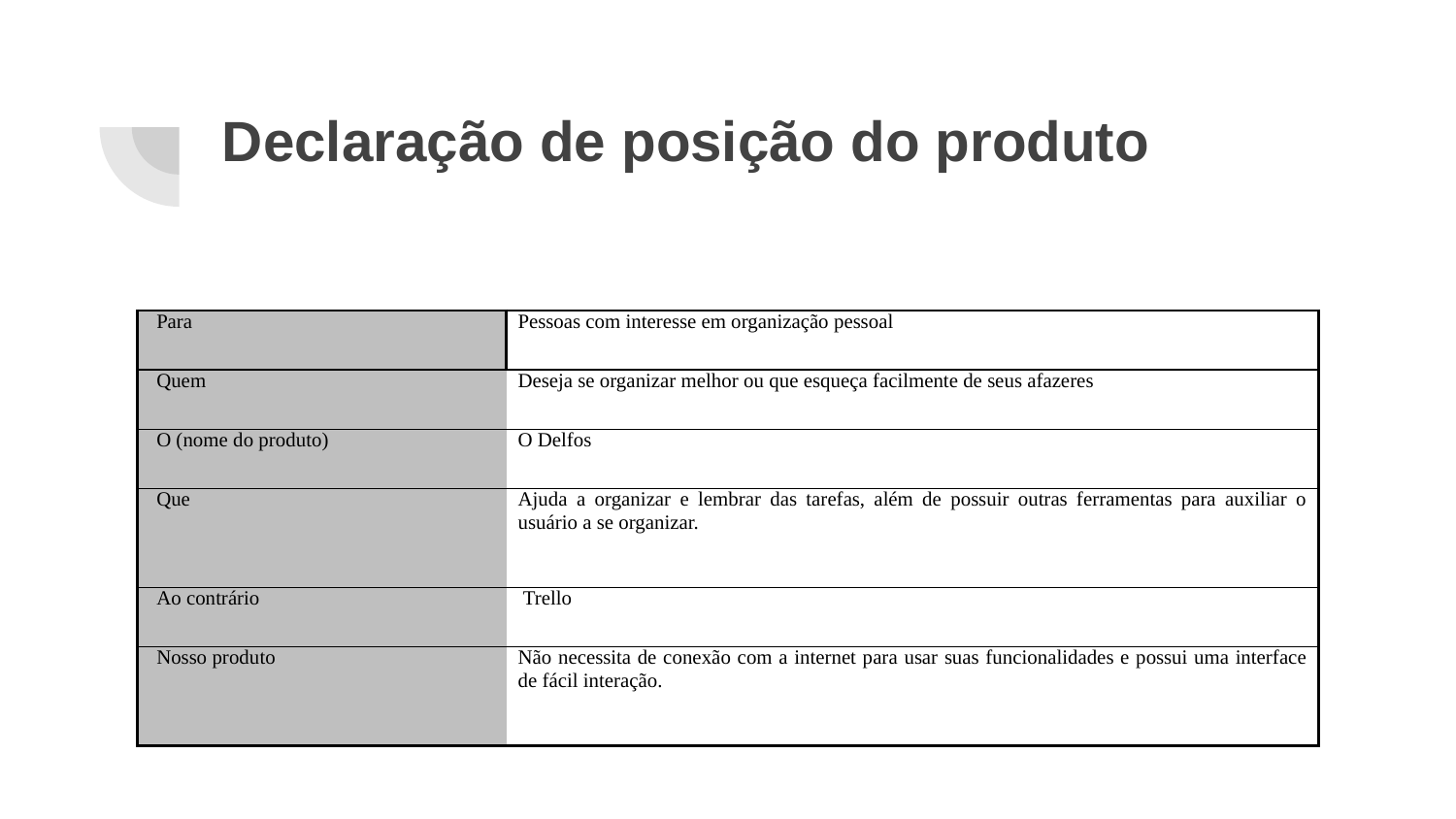

# Declaração de posição do produto
| Para | Pessoas com interesse em organização pessoal |
| --- | --- |
| Quem | Deseja se organizar melhor ou que esqueça facilmente de seus afazeres |
| O (nome do produto) | O Delfos |
| Que | Ajuda a organizar e lembrar das tarefas, além de possuir outras ferramentas para auxiliar o usuário a se organizar. |
| Ao contrário | Trello |
| Nosso produto | Não necessita de conexão com a internet para usar suas funcionalidades e possui uma interface de fácil interação. |